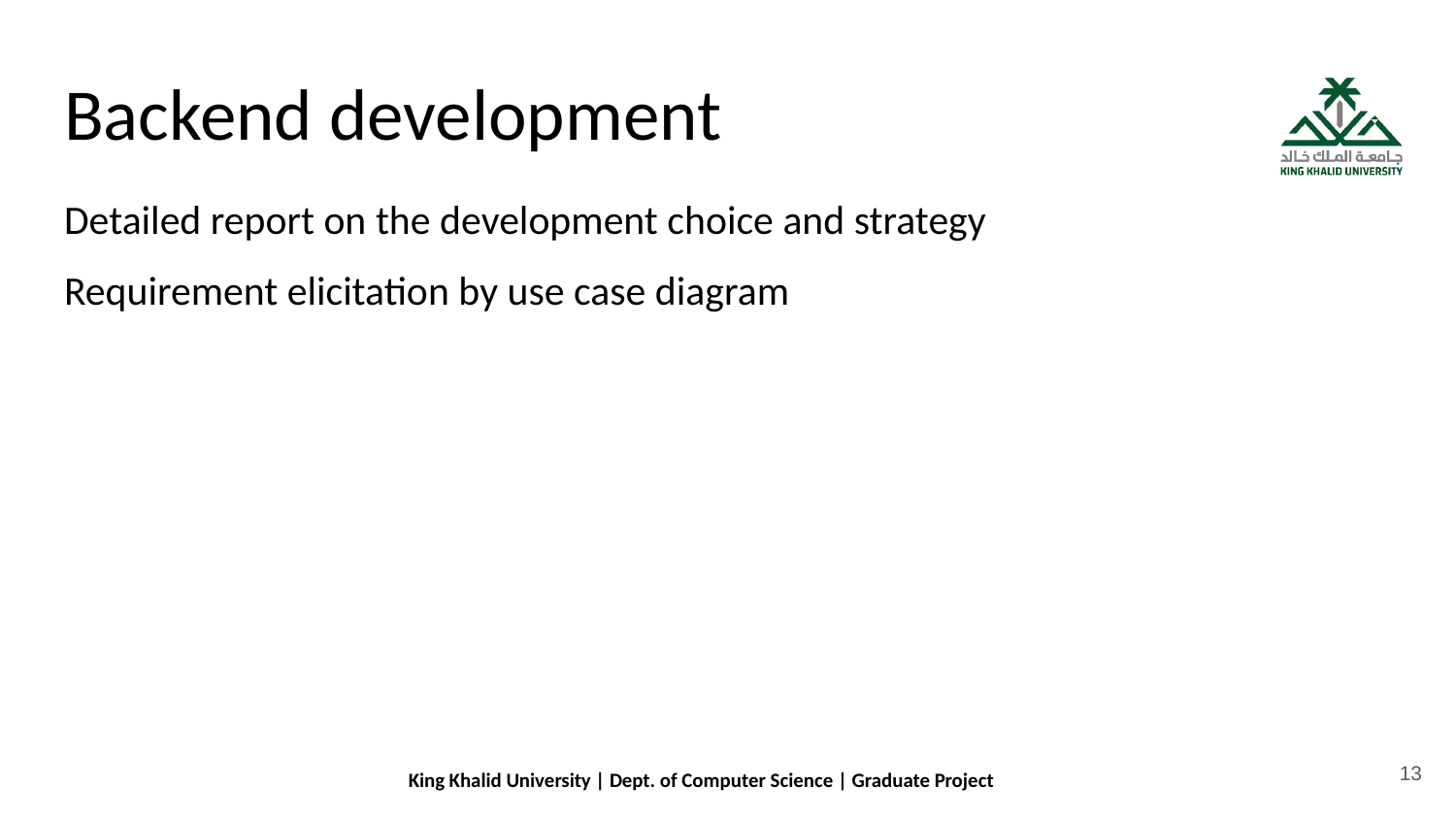

# Backend development
Detailed report on the development choice and strategy
Requirement elicitation by use case diagram
13